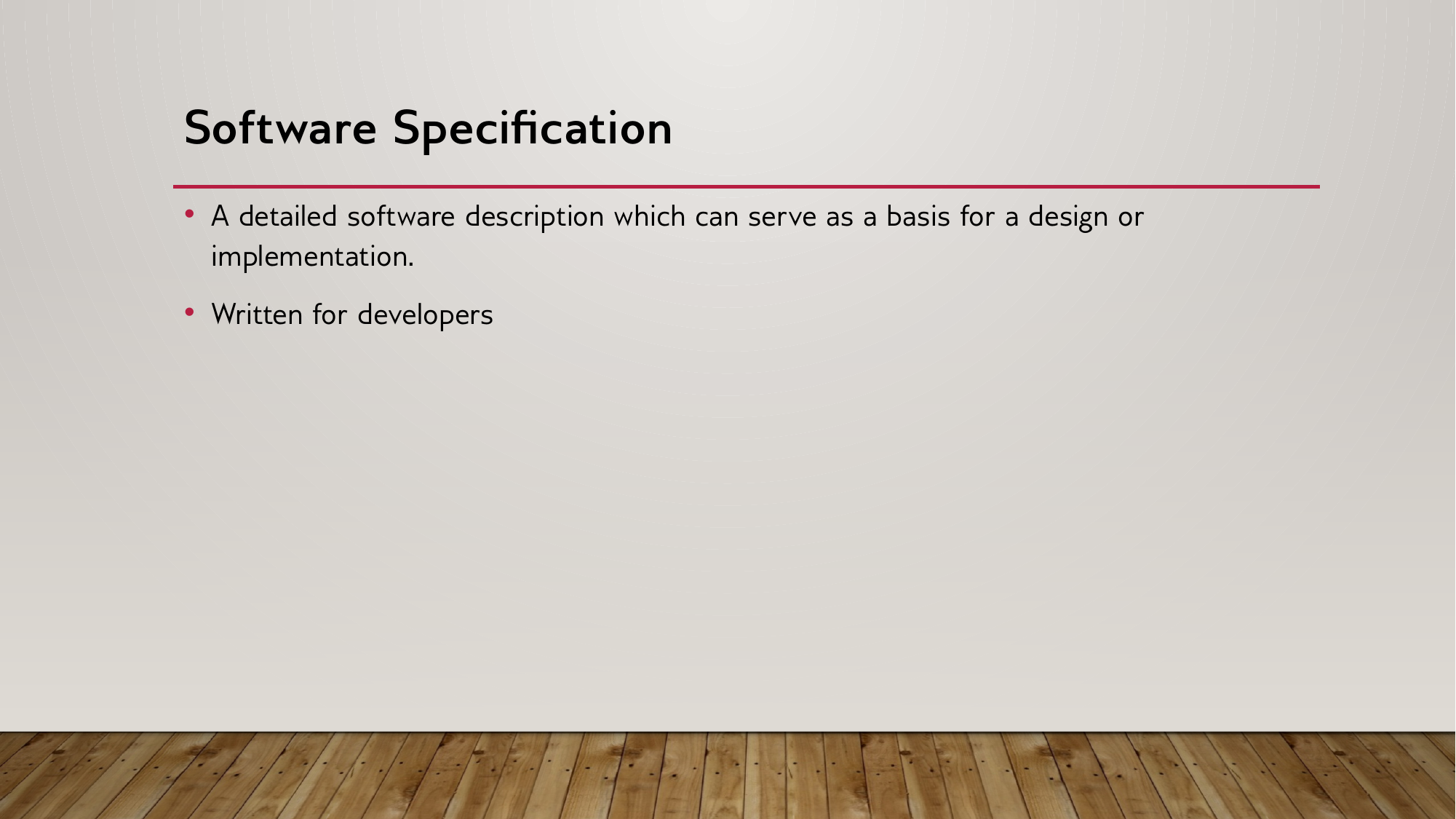

# Software Specification
A detailed software description which can serve as a basis for a design or implementation.
Written for developers